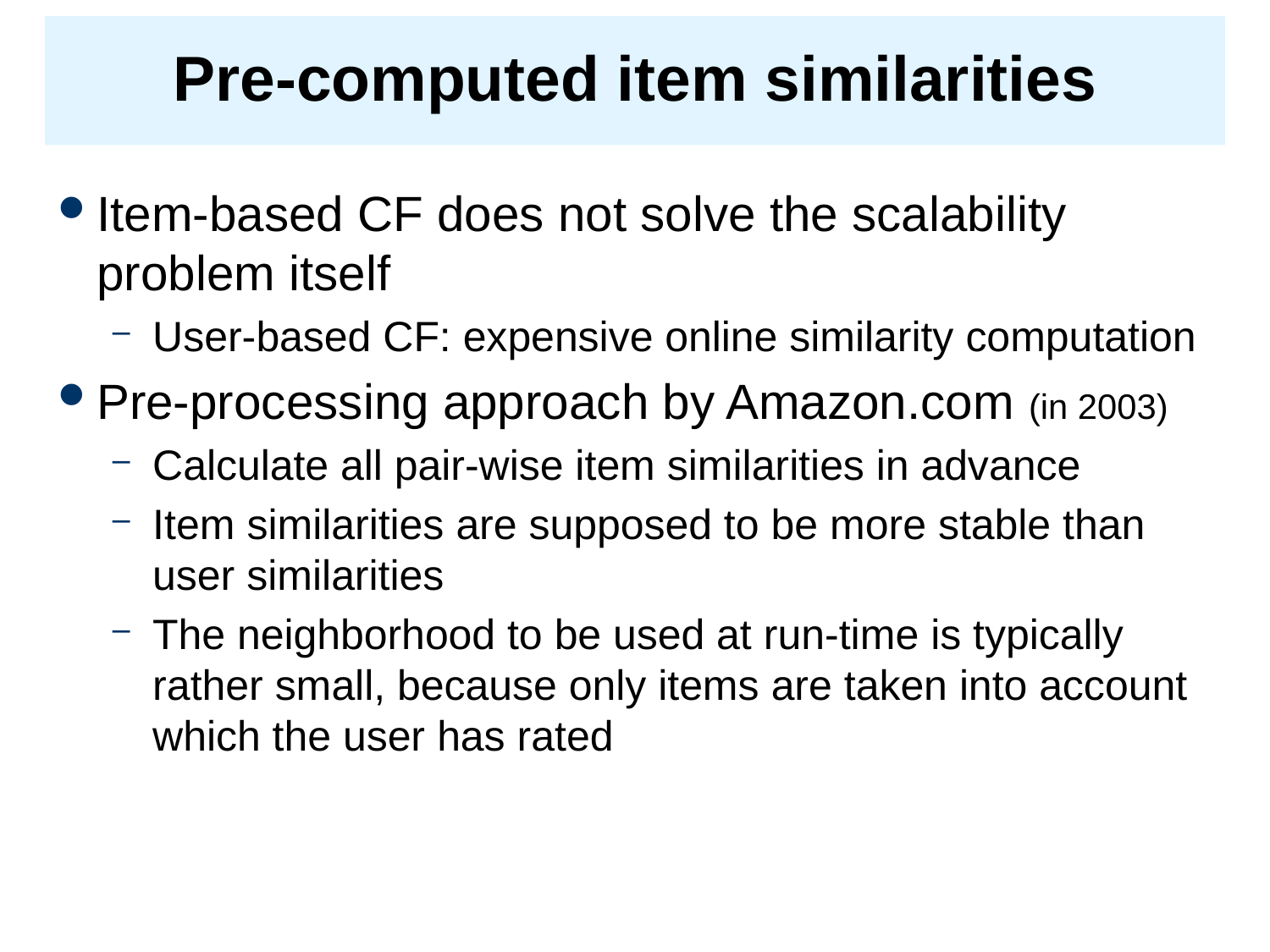

# Pre-computed item similarities
Item-based CF does not solve the scalability problem itself
User-based CF: expensive online similarity computation
Pre-processing approach by Amazon.com (in 2003)
Calculate all pair-wise item similarities in advance
Item similarities are supposed to be more stable than user similarities
The neighborhood to be used at run-time is typically rather small, because only items are taken into account which the user has rated